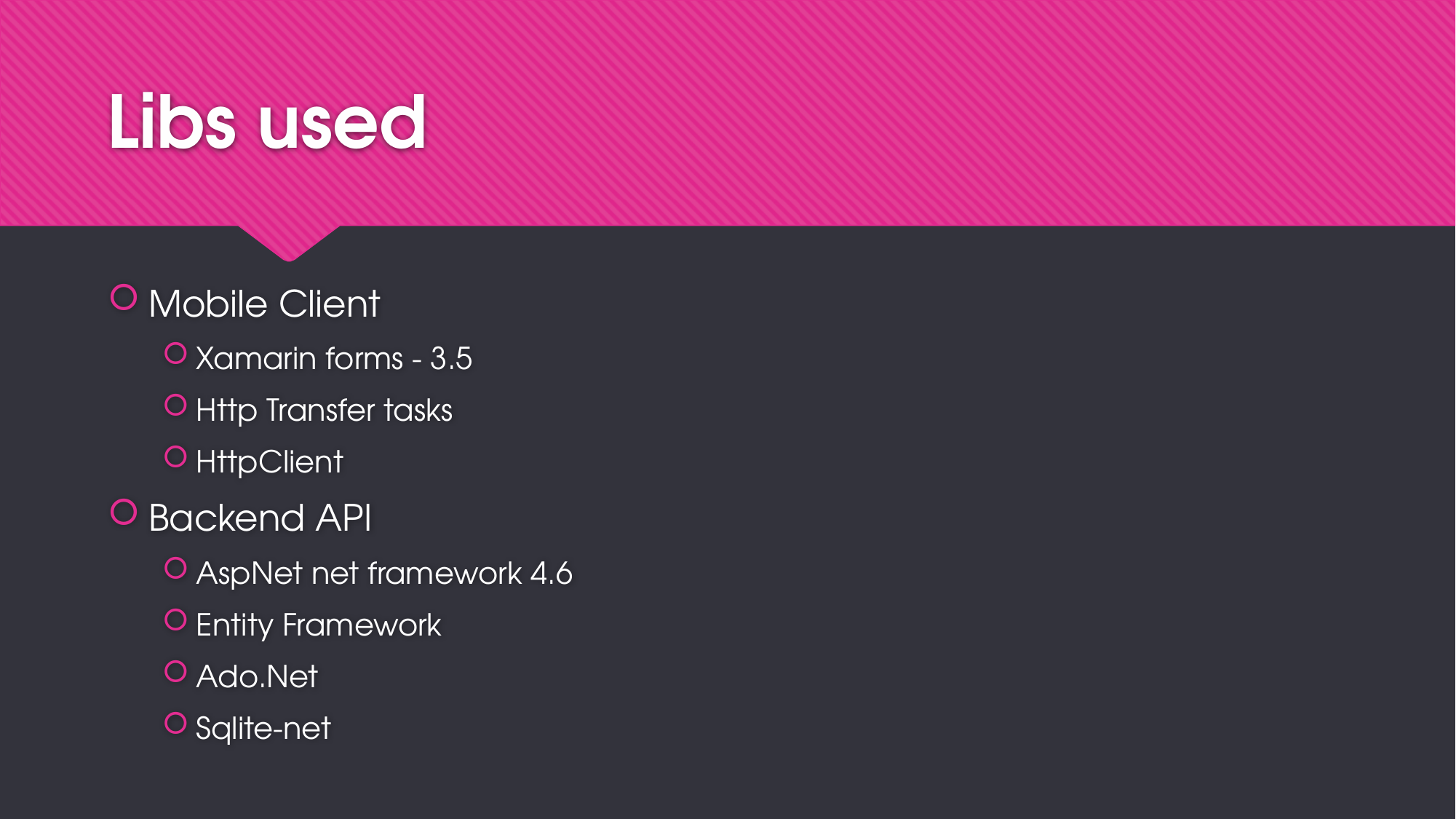

# Libs used
Mobile Client
Xamarin forms - 3.5
Http Transfer tasks
HttpClient
Backend API
AspNet net framework 4.6
Entity Framework
Ado.Net
Sqlite-net